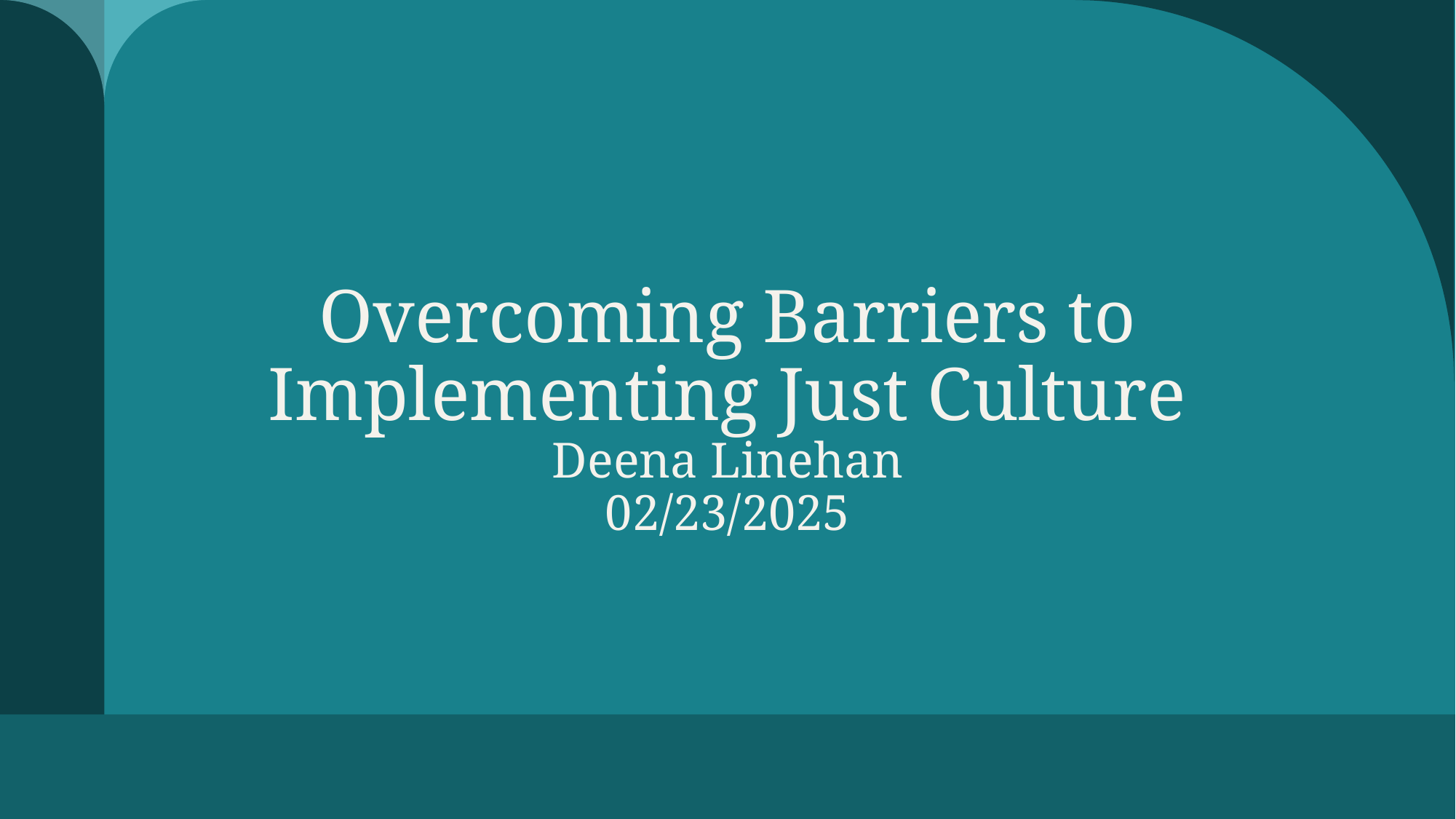

# Overcoming Barriers to Implementing Just Culture Deena Linehan 02/23/2025
1